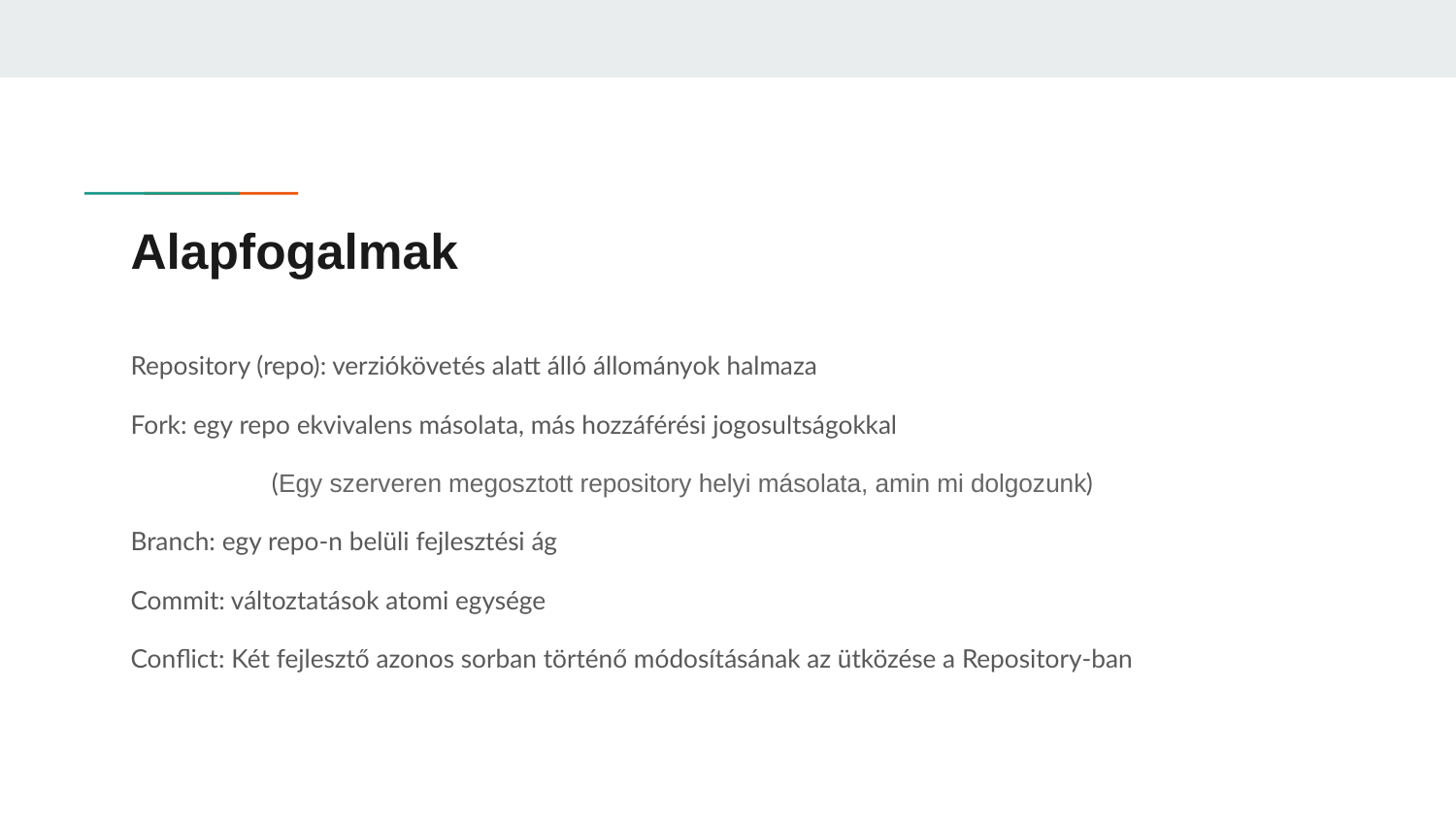

# Alapfogalmak
Repository (repo): verziókövetés alatt álló állományok halmaza
Fork: egy repo ekvivalens másolata, más hozzáférési jogosultságokkal
	(Egy szerveren megosztott repository helyi másolata, amin mi dolgozunk)
Branch: egy repo-n belüli fejlesztési ág
Commit: változtatások atomi egysége
Conflict: Két fejlesztő azonos sorban történő módosításának az ütközése a Repository-ban